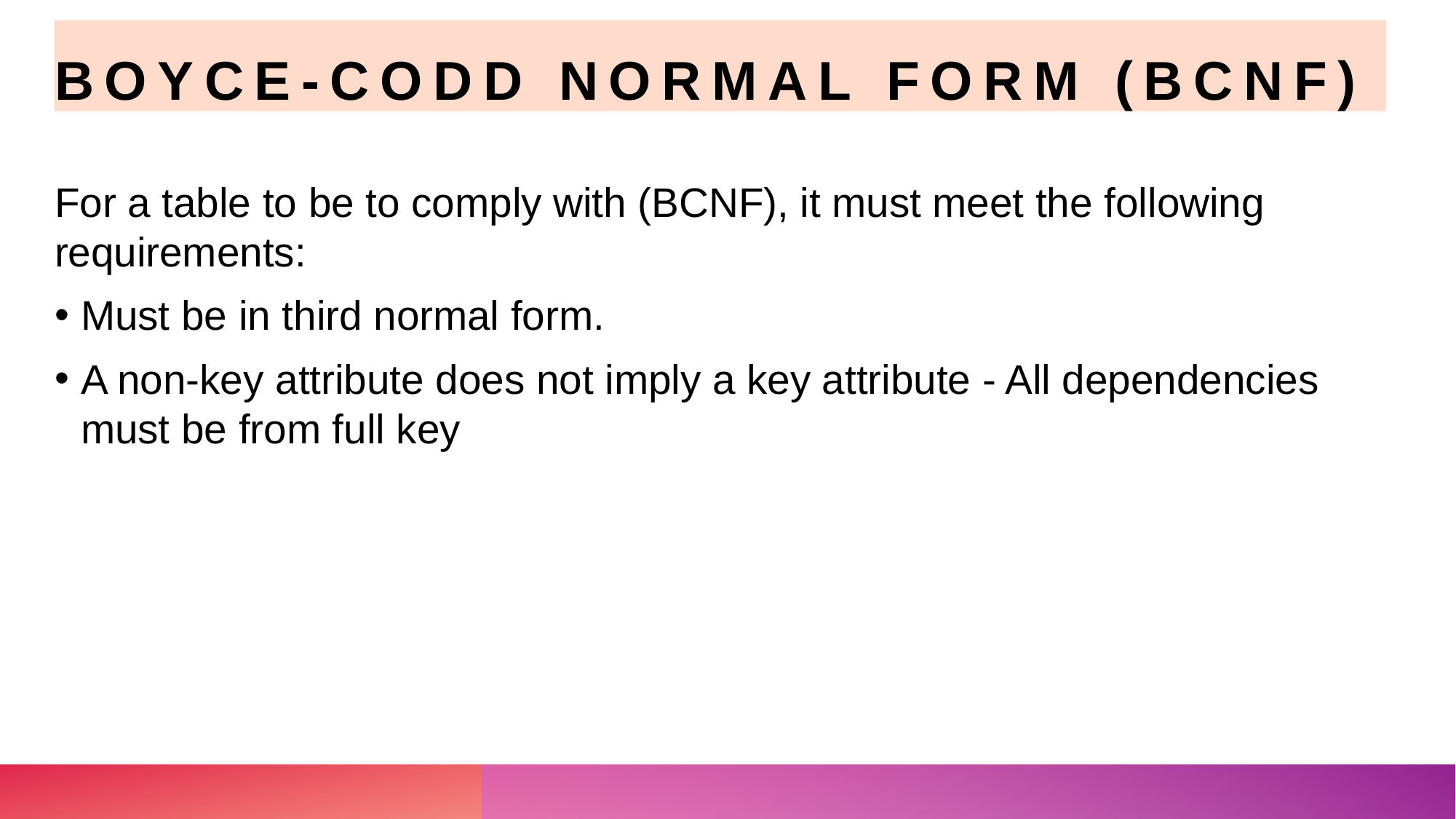

# Boyce-Codd Normal Form (BCNF)
For a table to be to comply with (BCNF), it must meet the following requirements:
Must be in third normal form.
A non-key attribute does not imply a key attribute - All dependencies must be from full key